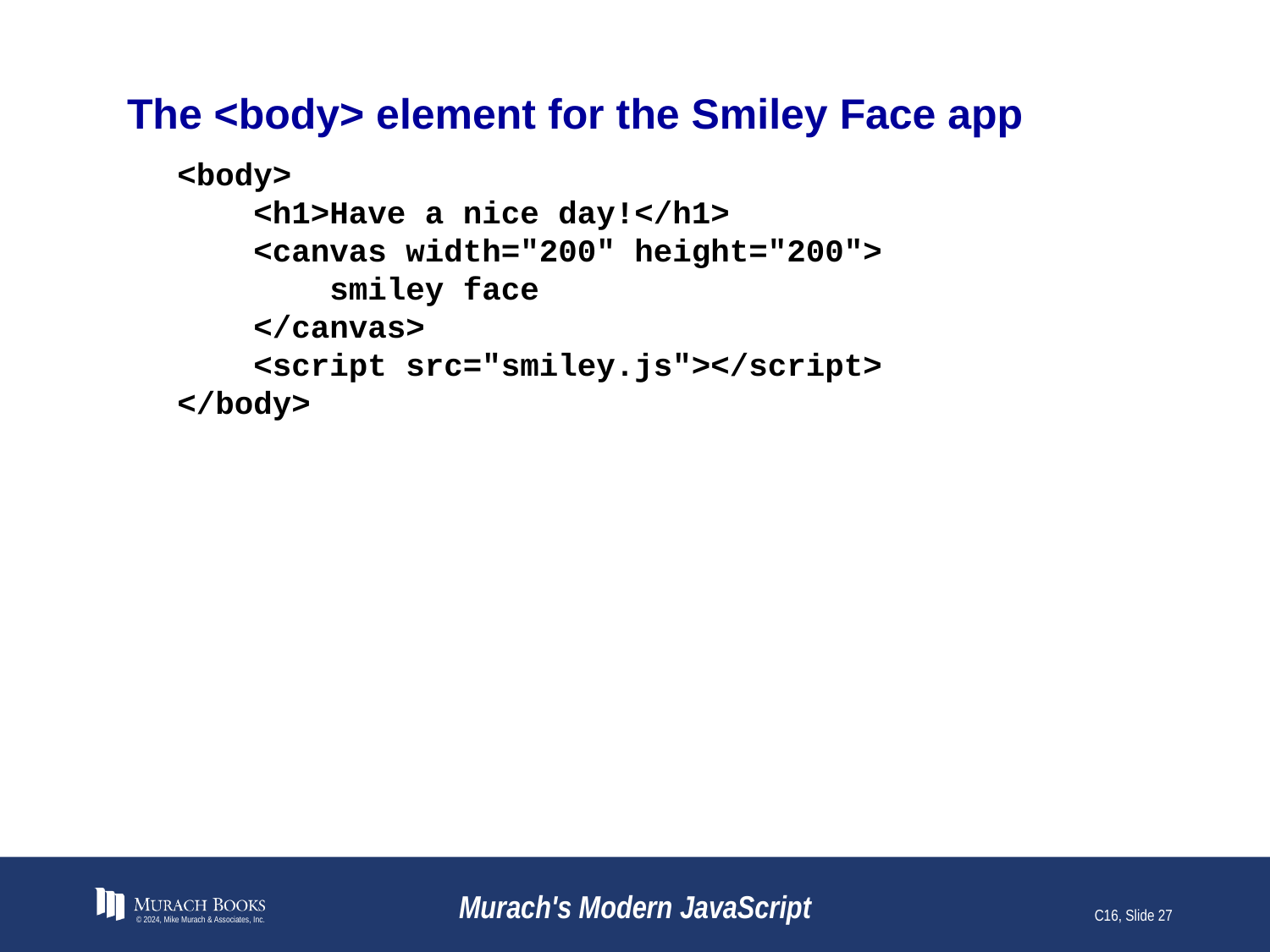

# The <body> element for the Smiley Face app
<body>
    <h1>Have a nice day!</h1>
    <canvas width="200" height="200">
        smiley face
    </canvas>
    <script src="smiley.js"></script>
</body>

© 2024, Mike Murach & Associates, Inc.
Murach's Modern JavaScript

C16, Slide 27